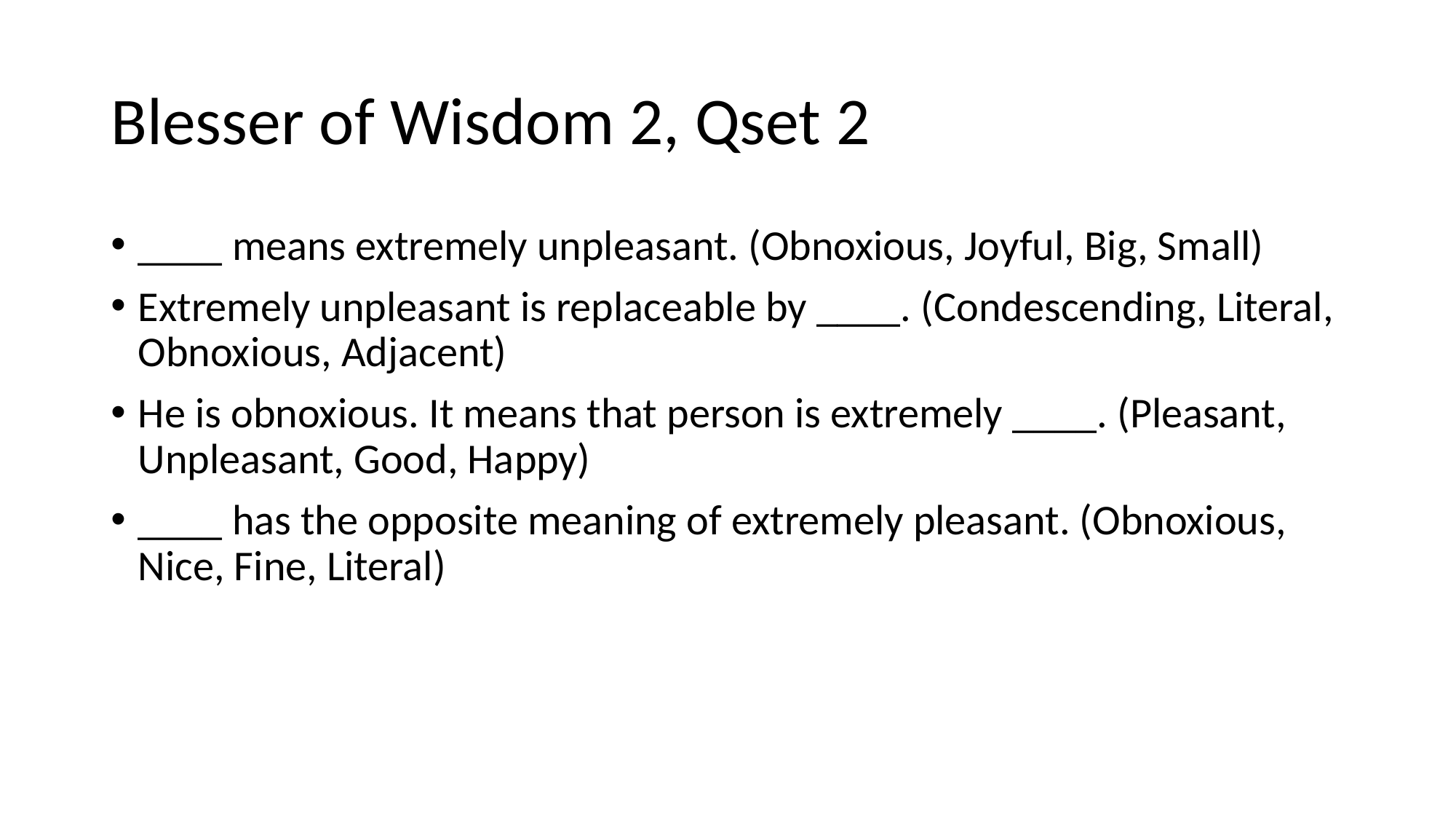

# Blesser of Wisdom 2, Qset 2
____ means extremely unpleasant. (Obnoxious, Joyful, Big, Small)
Extremely unpleasant is replaceable by ____. (Condescending, Literal, Obnoxious, Adjacent)
He is obnoxious. It means that person is extremely ____. (Pleasant, Unpleasant, Good, Happy)
____ has the opposite meaning of extremely pleasant. (Obnoxious, Nice, Fine, Literal)